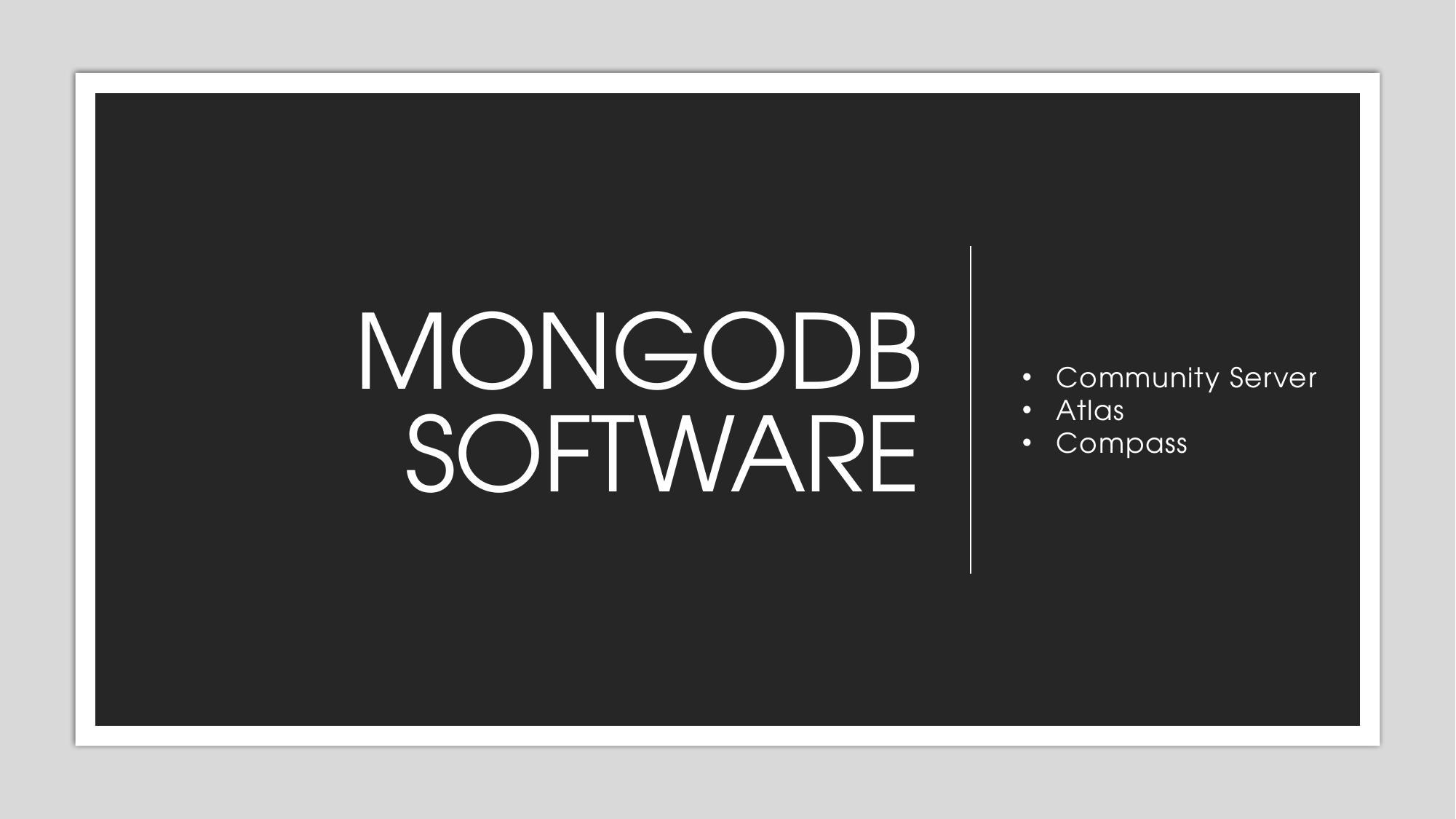

# MongoDB Software
Community Server
Atlas
Compass